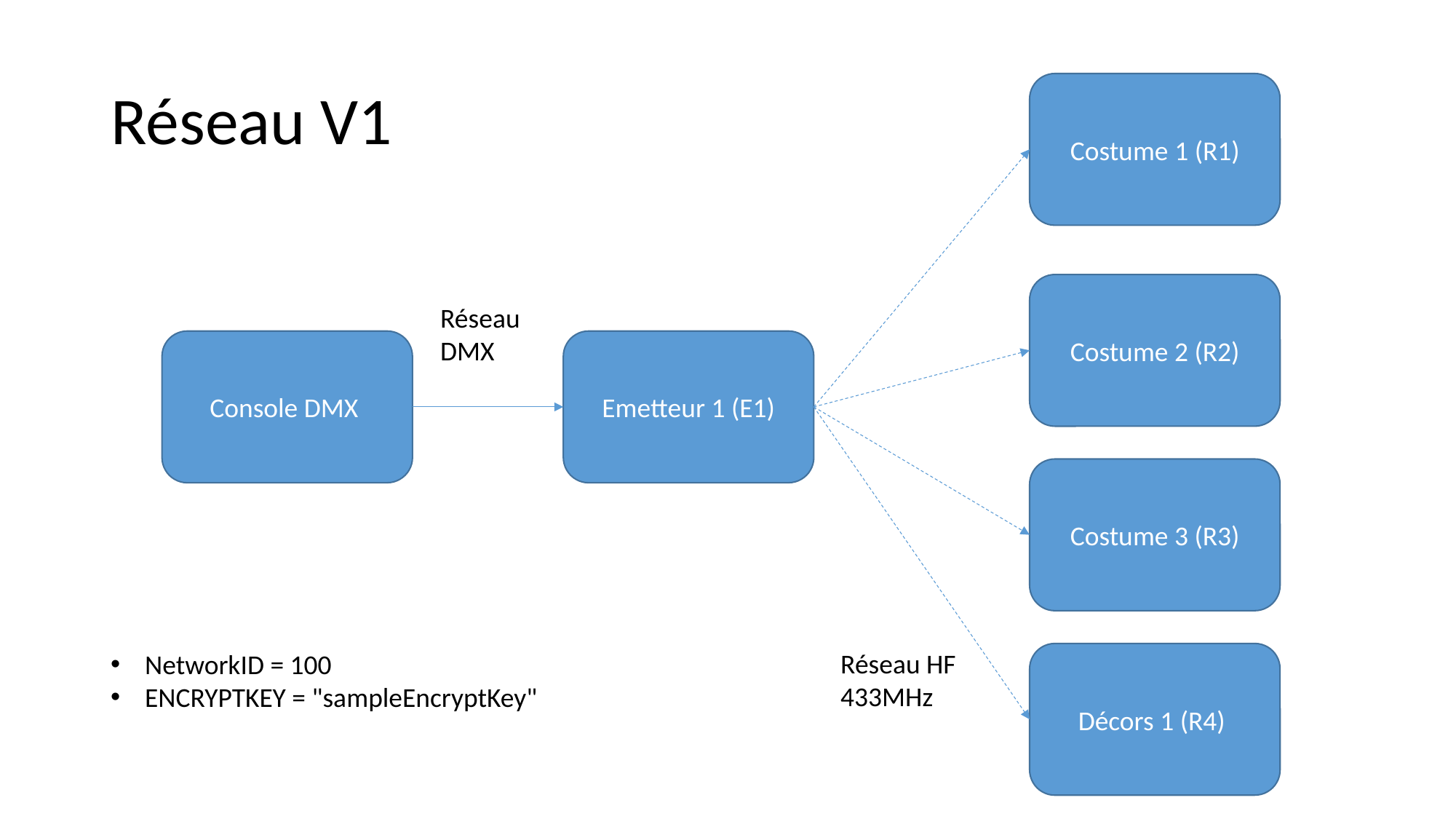

# Réseau V1
Costume 1 (R1)
Costume 2 (R2)
Réseau DMX
Console DMX
Emetteur 1 (E1)
Costume 3 (R3)
Réseau HF 433MHz
NetworkID = 100
ENCRYPTKEY = "sampleEncryptKey"
Décors 1 (R4)